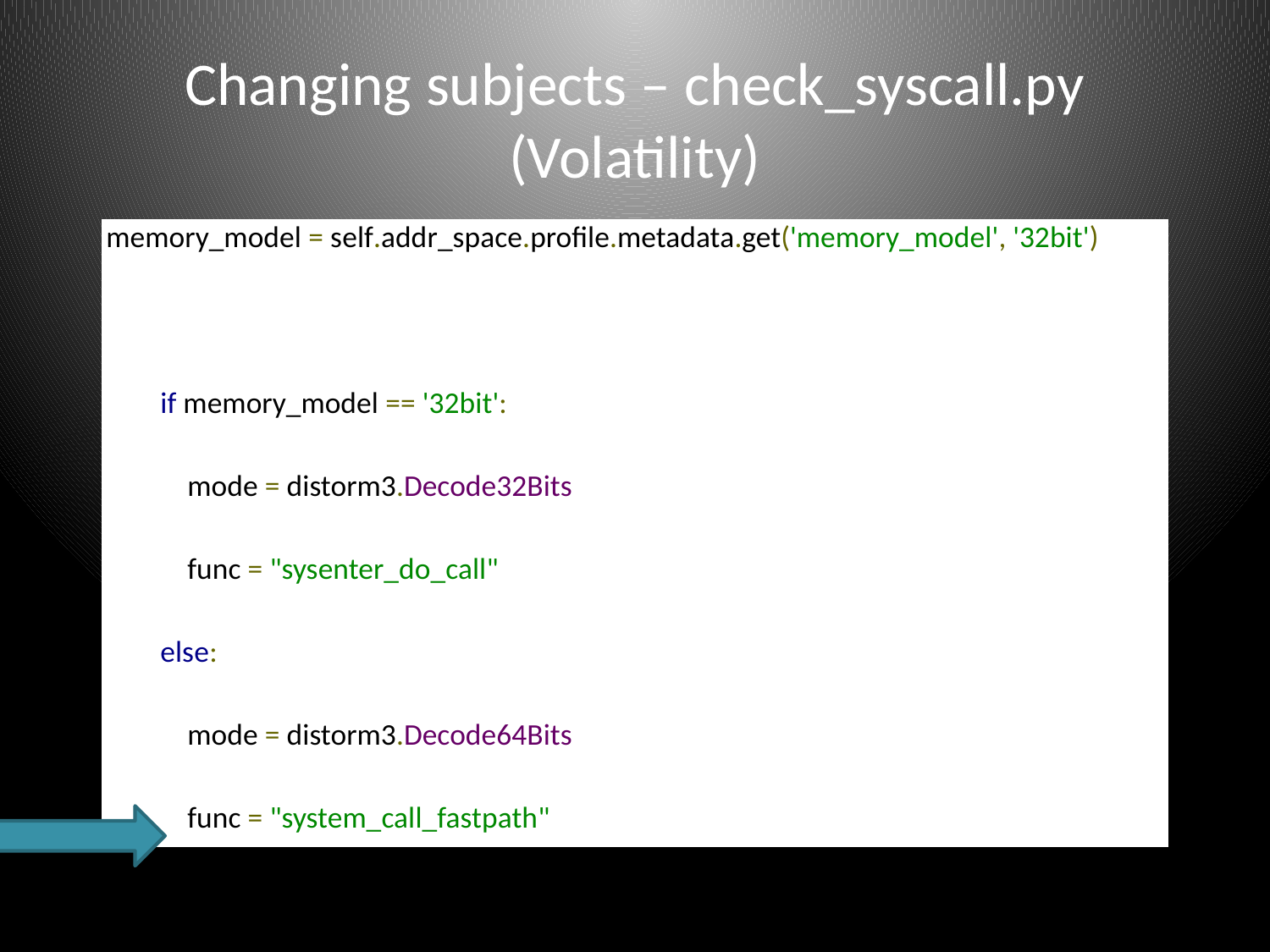

# Changing subjects – check_syscall.py (Volatility)
| memory\_model = self.addr\_space.profile.metadata.get('memory\_model', '32bit') |
| --- |
|  |
| if memory\_model == '32bit': |
| mode = distorm3.Decode32Bits |
| func = "sysenter\_do\_call" |
| else: |
| mode = distorm3.Decode64Bits |
| func = "system\_call\_fastpath" |